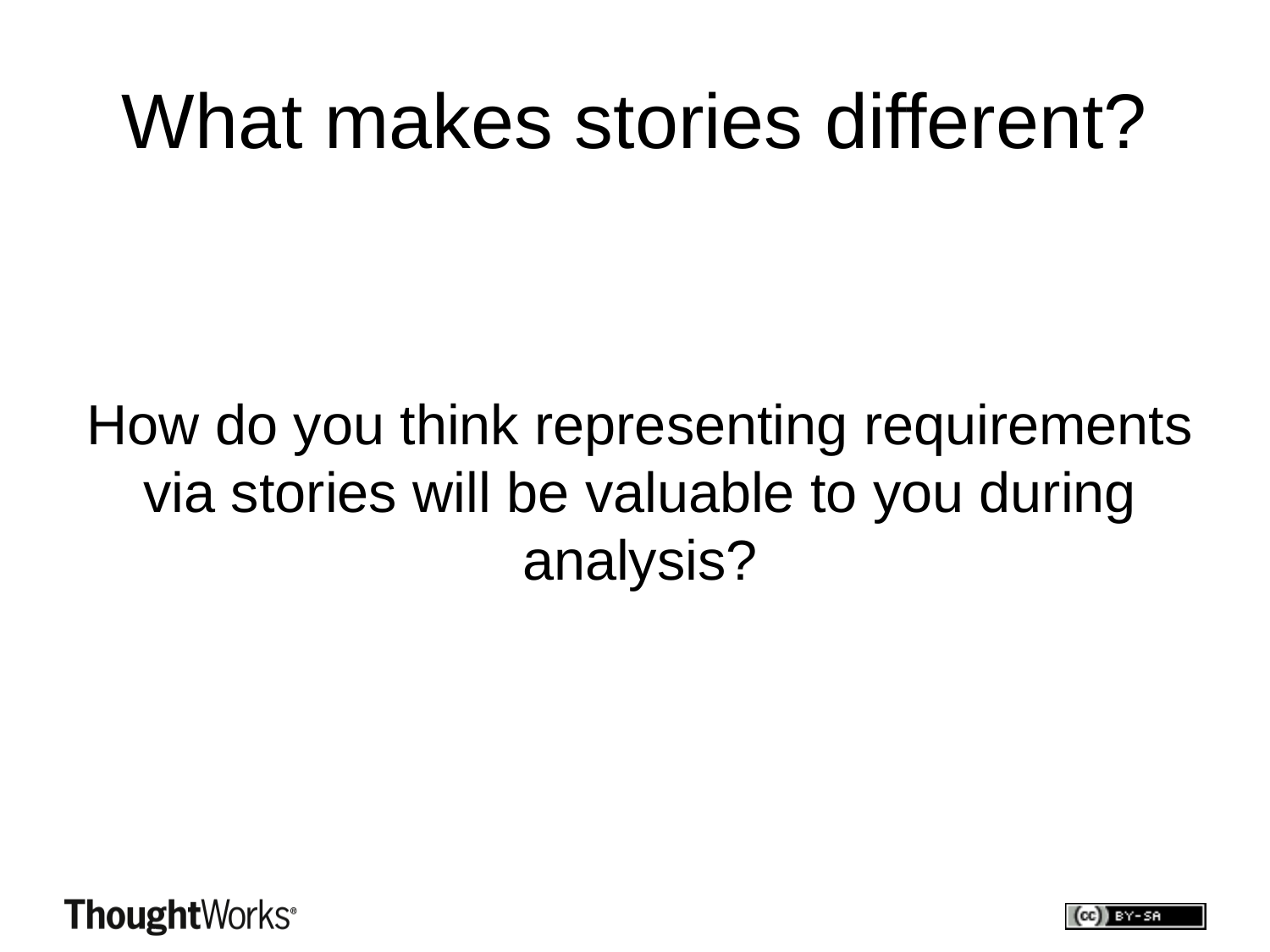

# What makes stories different?
How do you think representing requirements via stories will be valuable to you during analysis?